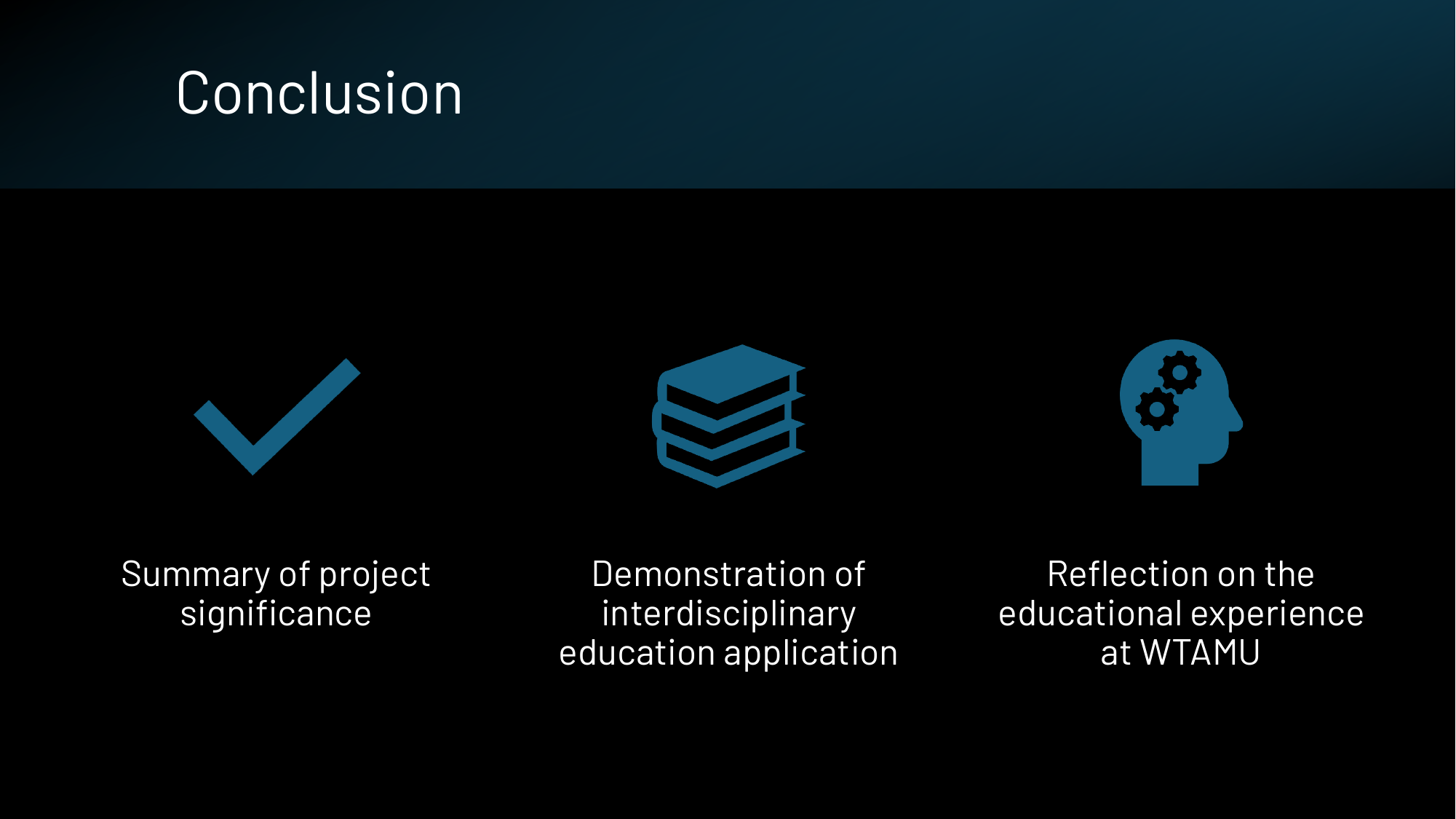

# Conclusion
Summary of project significance
Demonstration of interdisciplinary education application
Reflection on the educational experience at WTAMU